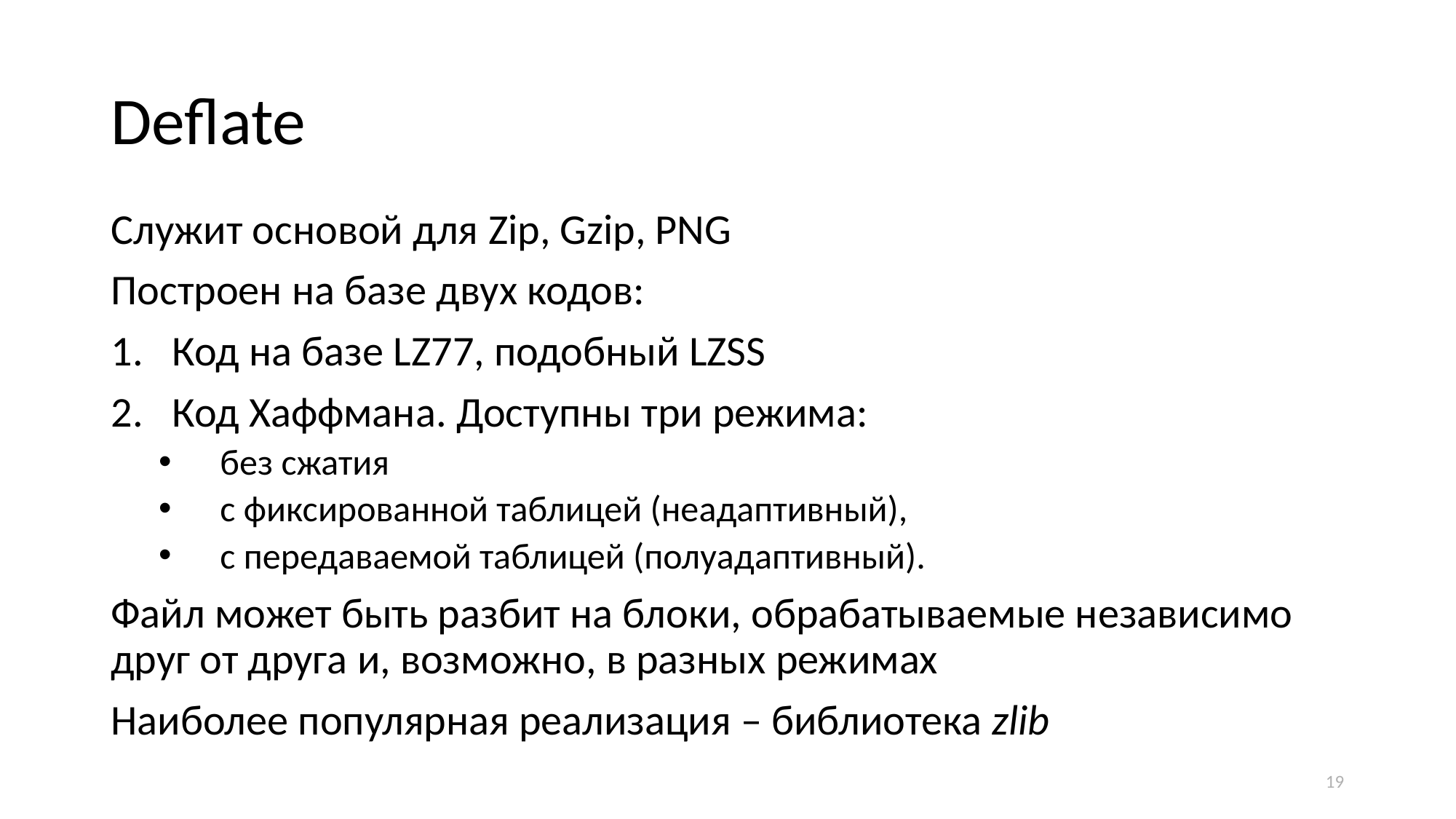

# Deflate
Служит основой для Zip, Gzip, PNG
Построен на базе двух кодов:
Код на базе LZ77, подобный LZSS
Код Хаффмана. Доступны три режима:
без сжатия
с фиксированной таблицей (неадаптивный),
с передаваемой таблицей (полуадаптивный).
Файл может быть разбит на блоки, обрабатываемые независимо друг от друга и, возможно, в разных режимах
Наиболее популярная реализация – библиотека zlib
19